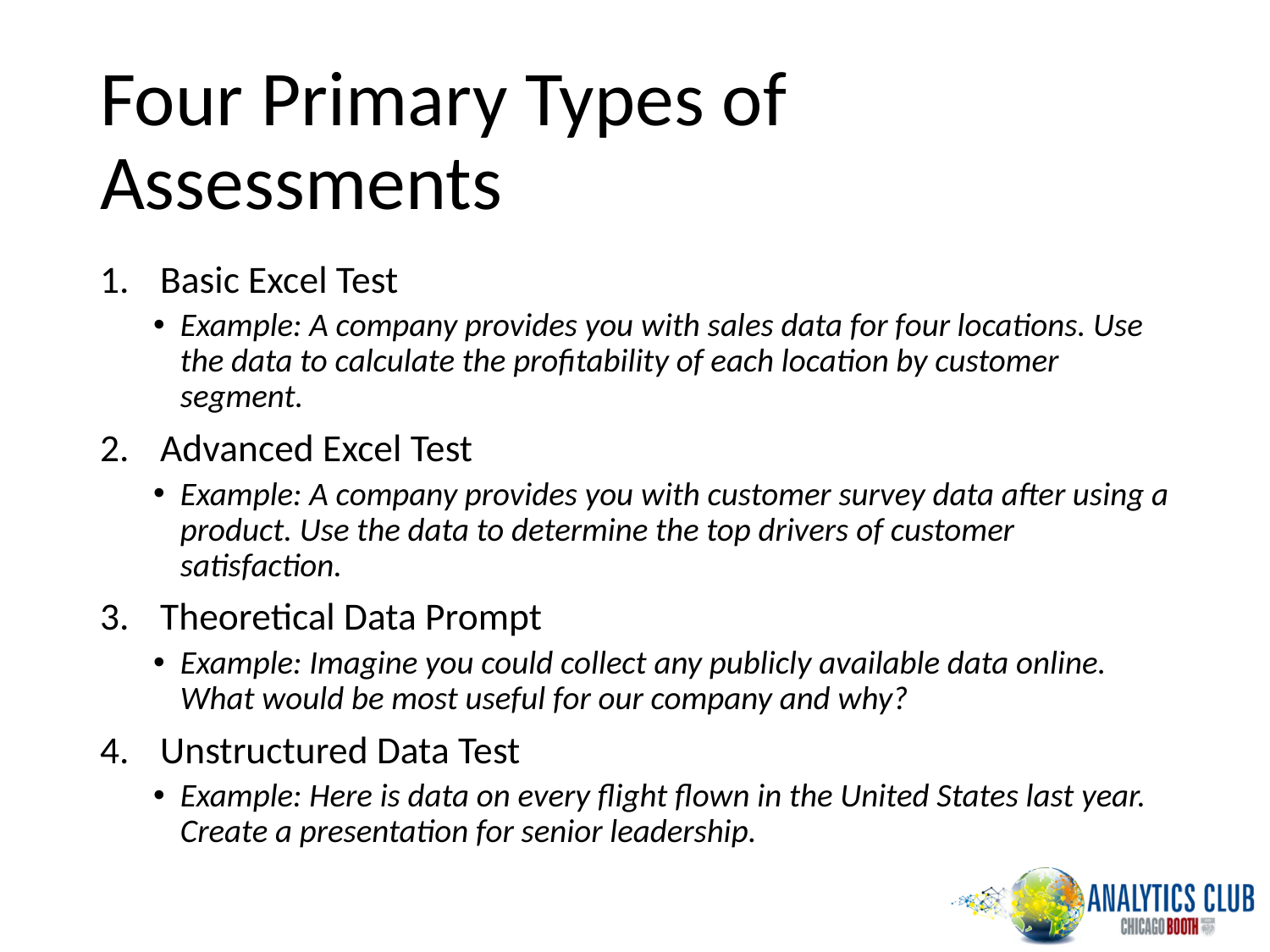

# Four Primary Types of Assessments
Basic Excel Test
Example: A company provides you with sales data for four locations. Use the data to calculate the profitability of each location by customer segment.
Advanced Excel Test
Example: A company provides you with customer survey data after using a product. Use the data to determine the top drivers of customer satisfaction.
Theoretical Data Prompt
Example: Imagine you could collect any publicly available data online. What would be most useful for our company and why?
Unstructured Data Test
Example: Here is data on every flight flown in the United States last year. Create a presentation for senior leadership.